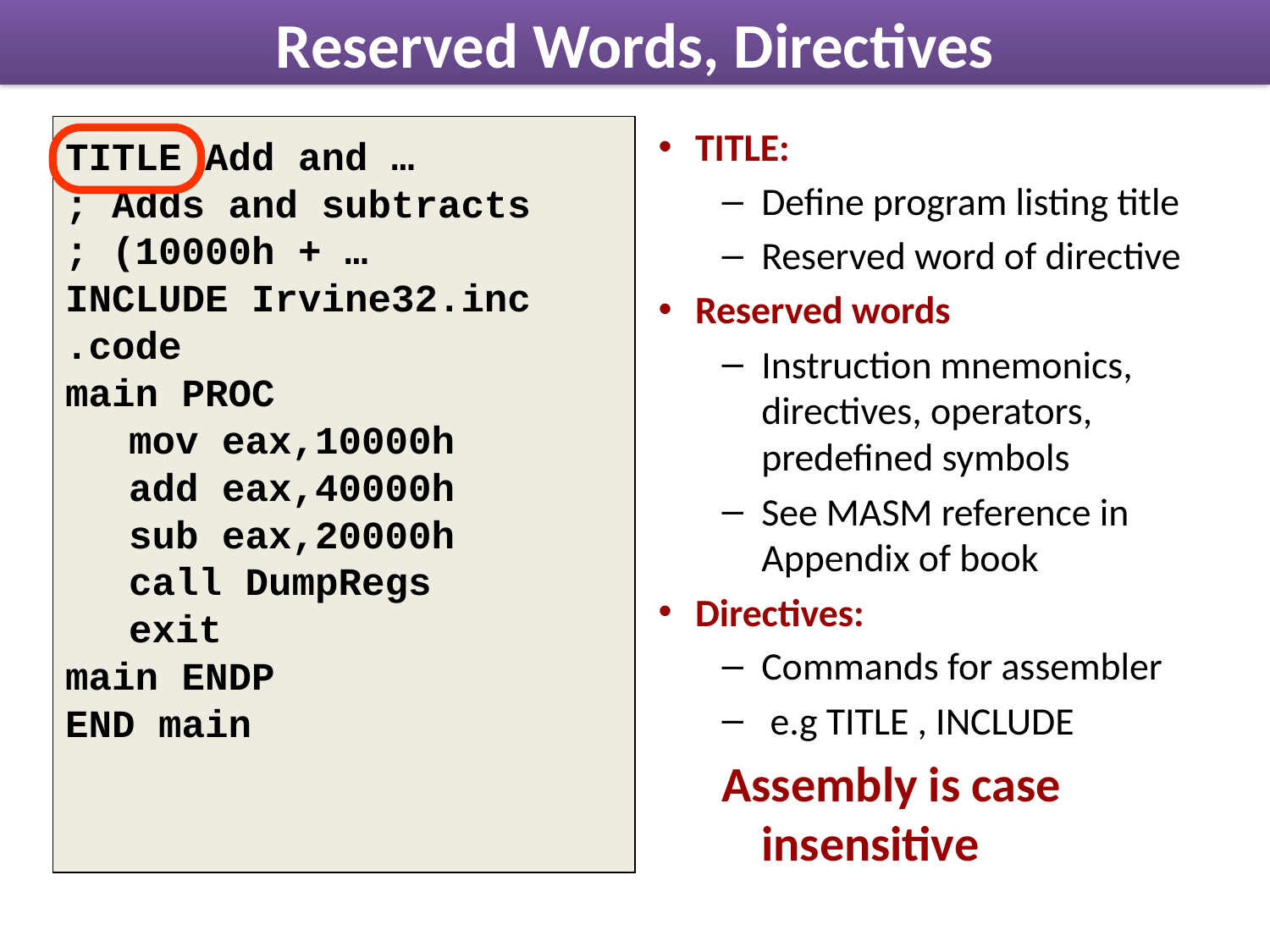

# Reserved Words, Directives
TITLE Add and …
; Adds and subtracts
; (10000h + …
INCLUDE Irvine32.inc
.code
main PROC
	mov eax,10000h
	add eax,40000h
	sub eax,20000h
	call DumpRegs
	exit
main ENDP
END main

TITLE:
Define program listing title
Reserved word of directive
Reserved words
Instruction mnemonics, directives, operators, predefined symbols
See MASM reference in Appendix of book
Directives:
Commands for assembler
 e.g TITLE , INCLUDE
Assembly is case insensitive